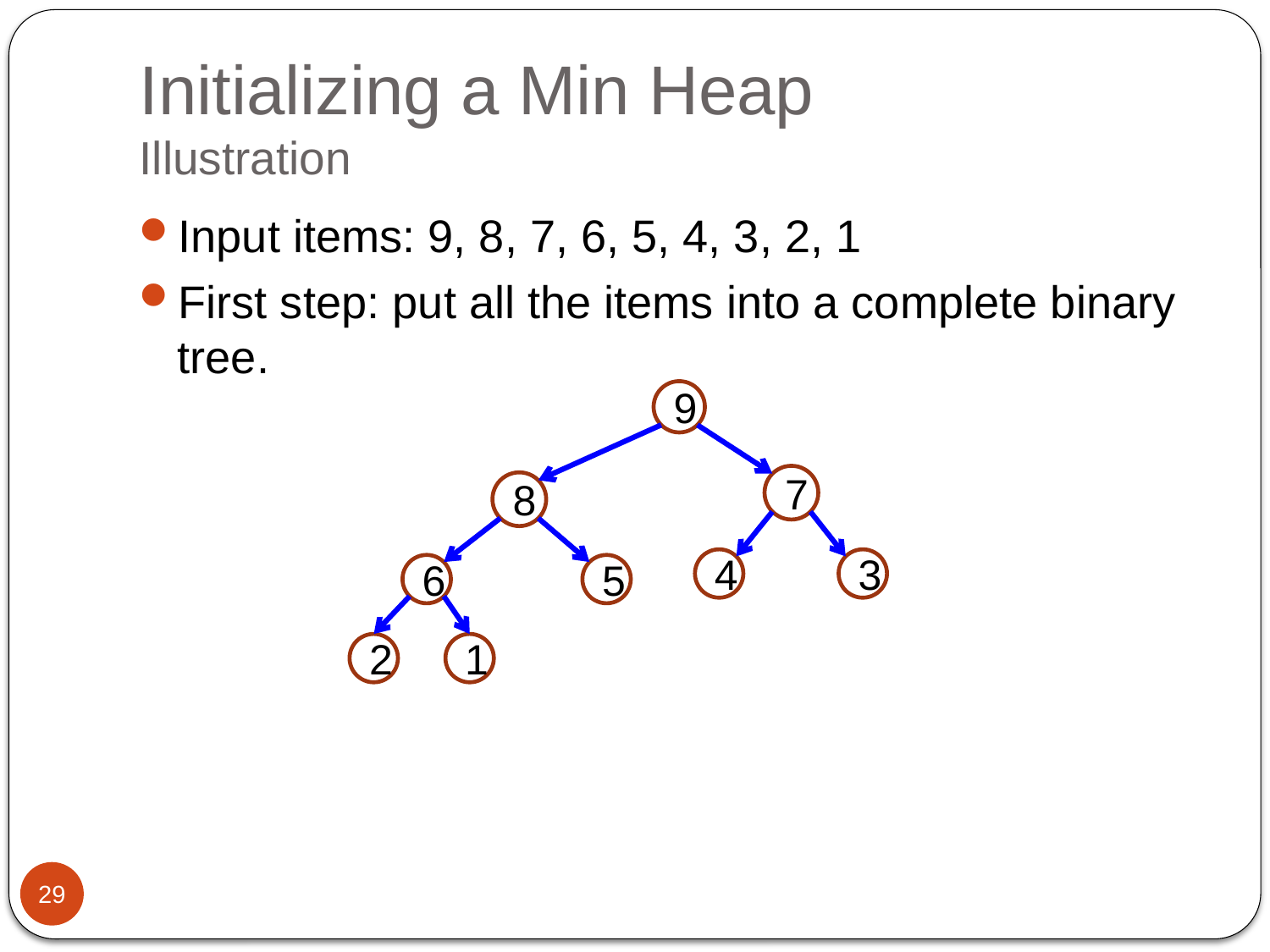

# Initializing a Min Heap Illustration
Input items: 9, 8, 7, 6, 5, 4, 3, 2, 1
First step: put all the items into a complete binary tree.

9
7
8
4
3
6
5
2
1
29